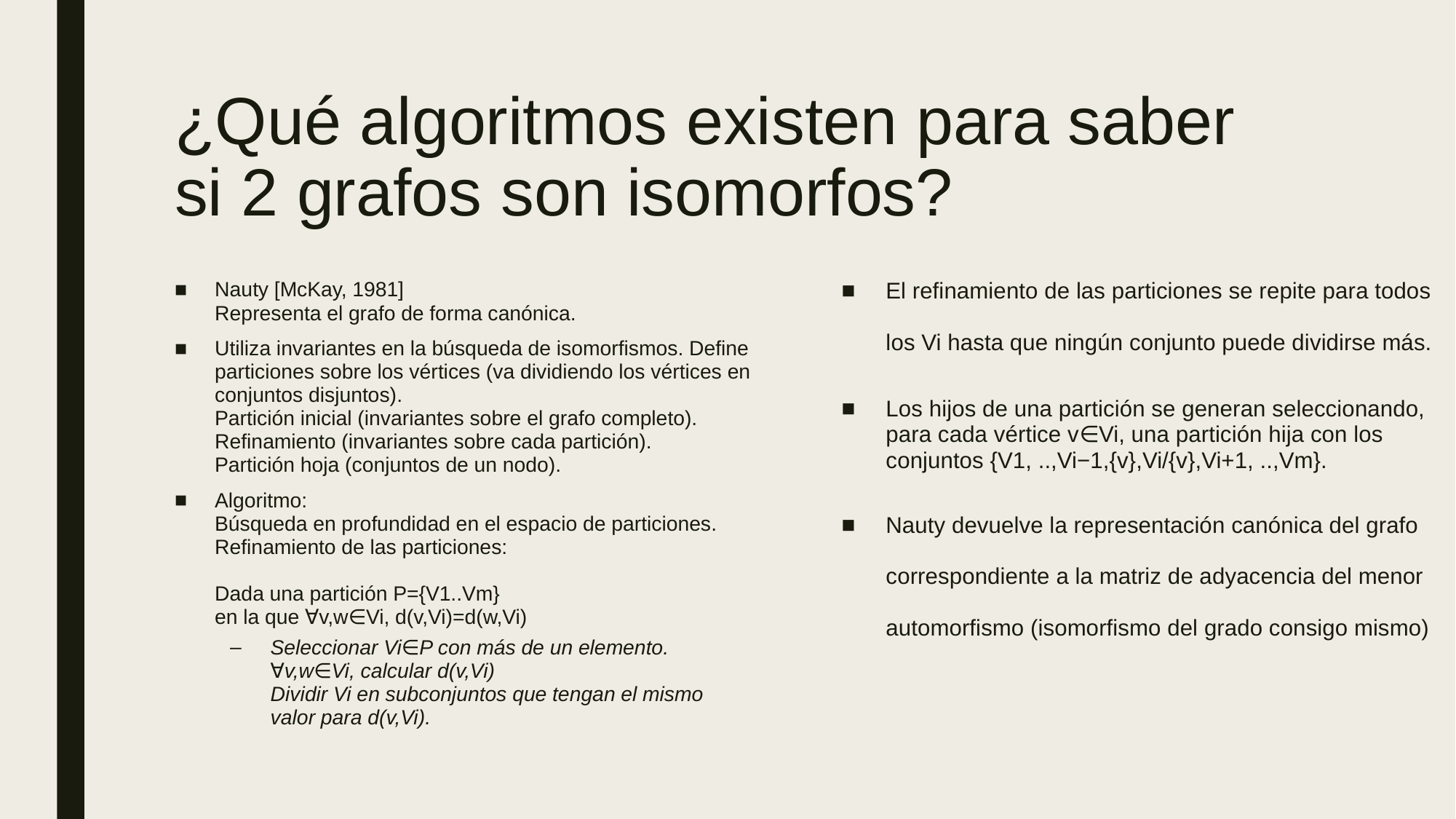

# ¿Qué algoritmos existen para saber si 2 grafos son isomorfos?
Nauty [McKay, 1981]
Representa el grafo de forma canónica.
Utiliza invariantes en la búsqueda de isomorfismos. Define particiones sobre los vértices (va dividiendo los vértices en conjuntos disjuntos).
Partición inicial (invariantes sobre el grafo completo).
Refinamiento (invariantes sobre cada partición).
Partición hoja (conjuntos de un nodo).
Algoritmo:
Búsqueda en profundidad en el espacio de particiones.
Refinamiento de las particiones:
Dada una partición P={V1..Vm}
en la que ∀v,w∈Vi, d(v,Vi)=d(w,Vi)
Seleccionar Vi∈P con más de un elemento.
∀v,w∈Vi, calcular d(v,Vi)
Dividir Vi en subconjuntos que tengan el mismo
valor para d(v,Vi).
El refinamiento de las particiones se repite para todos
los Vi hasta que ningún conjunto puede dividirse más.
Los hijos de una partición se generan seleccionando,
para cada vértice v∈Vi, una partición hija con los
conjuntos {V1, ..,Vi−1,{v},Vi/{v},Vi+1, ..,Vm}.
Nauty devuelve la representación canónica del grafo
correspondiente a la matriz de adyacencia del menor
automorfismo (isomorfismo del grado consigo mismo)